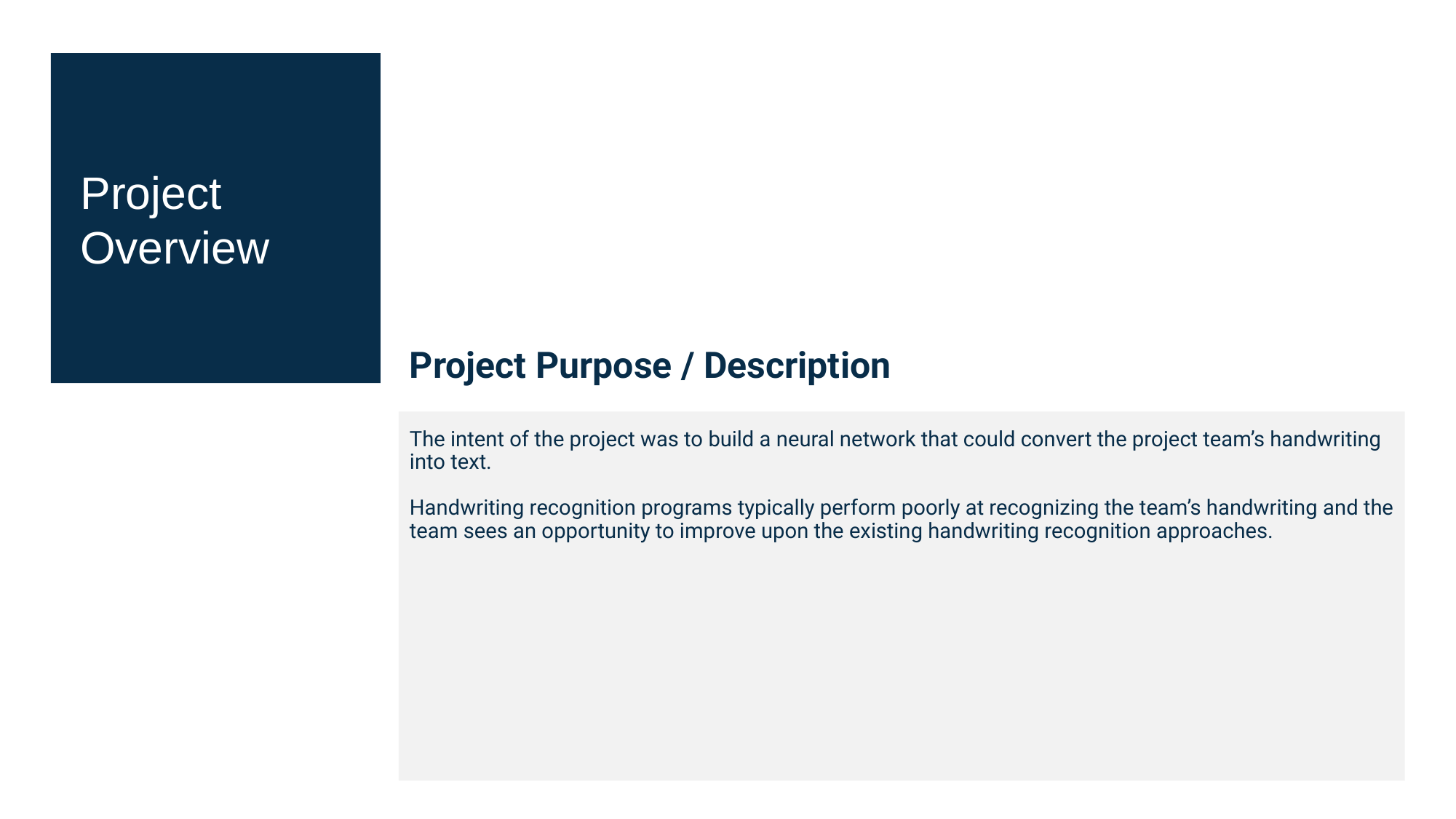

Project Overview
Project Purpose / Description

The intent of the project was to build a neural network that could convert the project team’s handwriting into text.

Handwriting recognition programs typically perform poorly at recognizing the team’s handwriting and the team sees an opportunity to improve upon the existing handwriting recognition approaches.